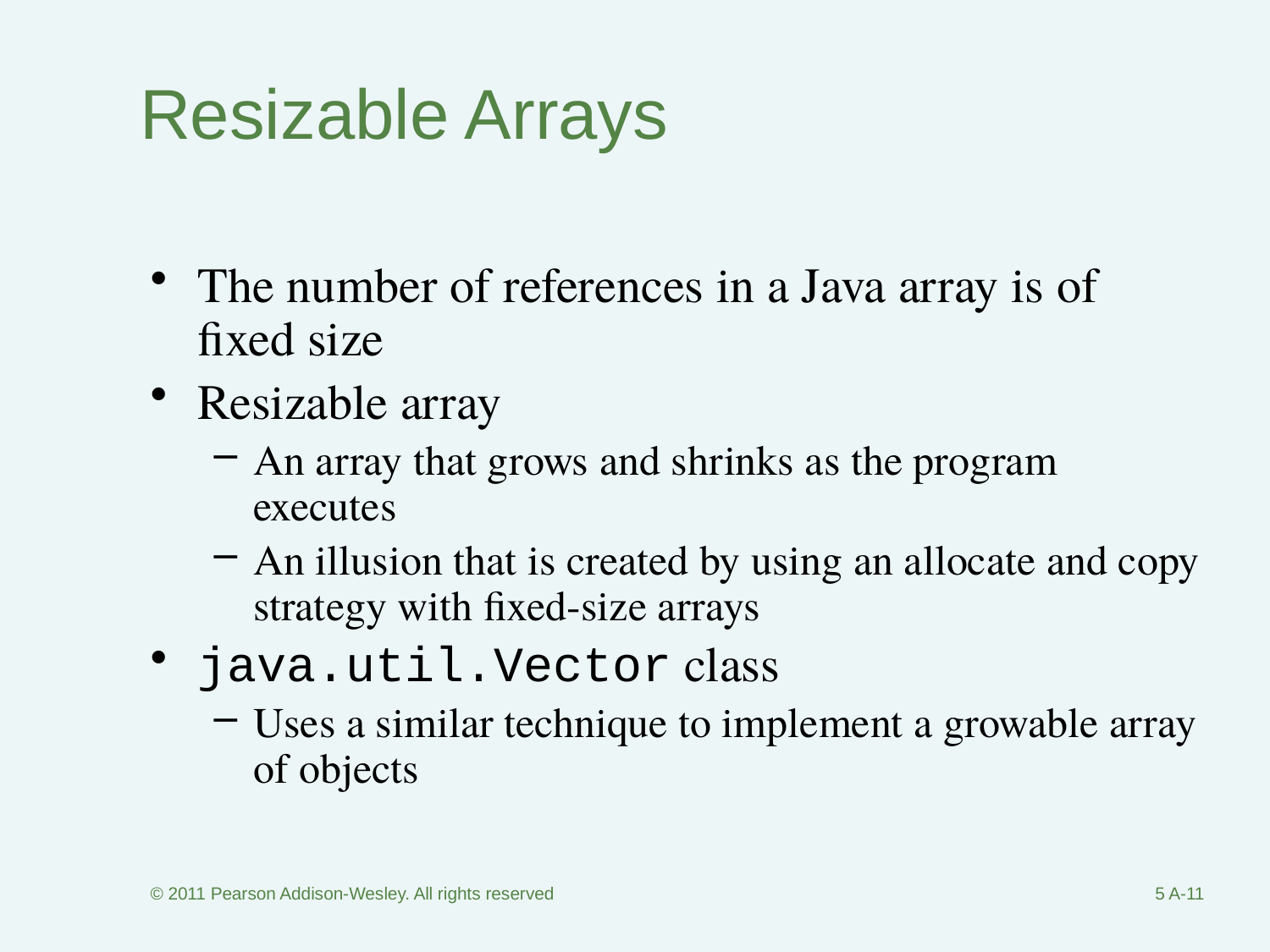

# Resizable Arrays
The number of references in a Java array is of fixed size
Resizable array
An array that grows and shrinks as the program executes
An illusion that is created by using an allocate and copy strategy with fixed-size arrays
java.util.Vector class
Uses a similar technique to implement a growable array of objects
© 2011 Pearson Addison-Wesley. All rights reserved
5 A-11